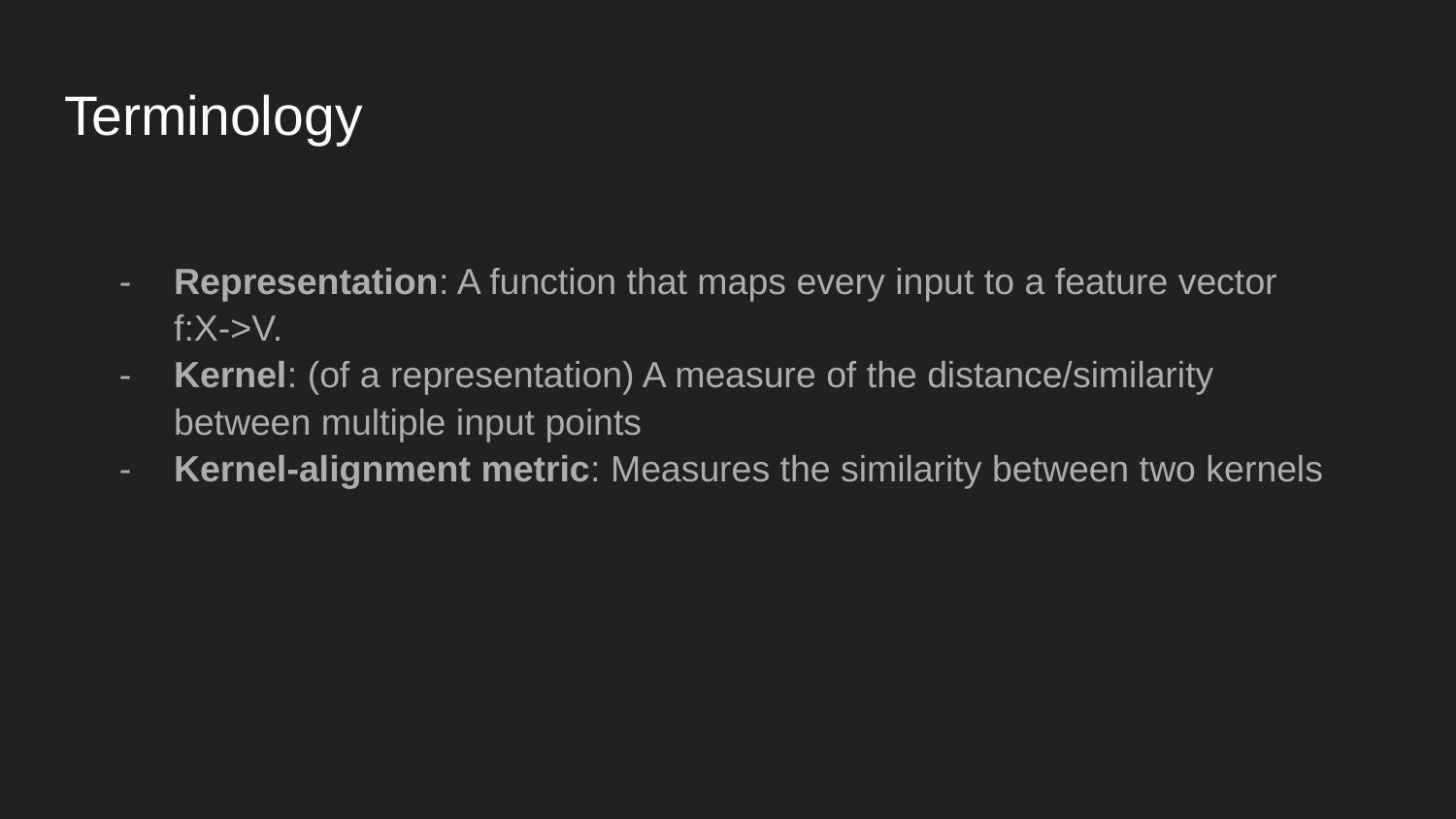

# Terminology
Representation: A function that maps every input to a feature vector f:X->V.
Kernel: (of a representation) A measure of the distance/similarity between multiple input points
Kernel-alignment metric: Measures the similarity between two kernels